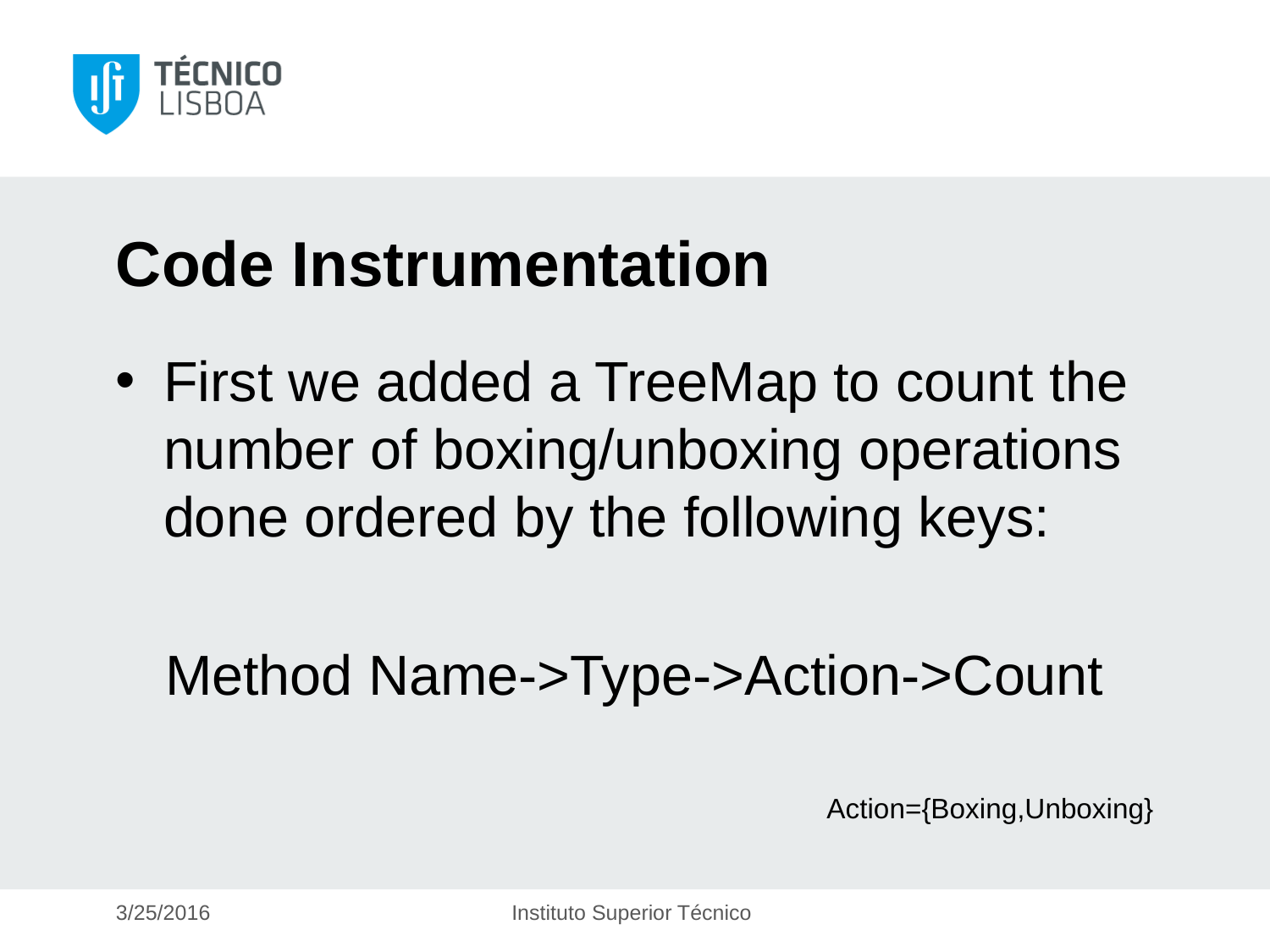

# Code Instrumentation
First we added a TreeMap to count the number of boxing/unboxing operations done ordered by the following keys:

Method Name->Type->Action->Count

Action={Boxing,Unboxing}
3/25/2016
Instituto Superior Técnico